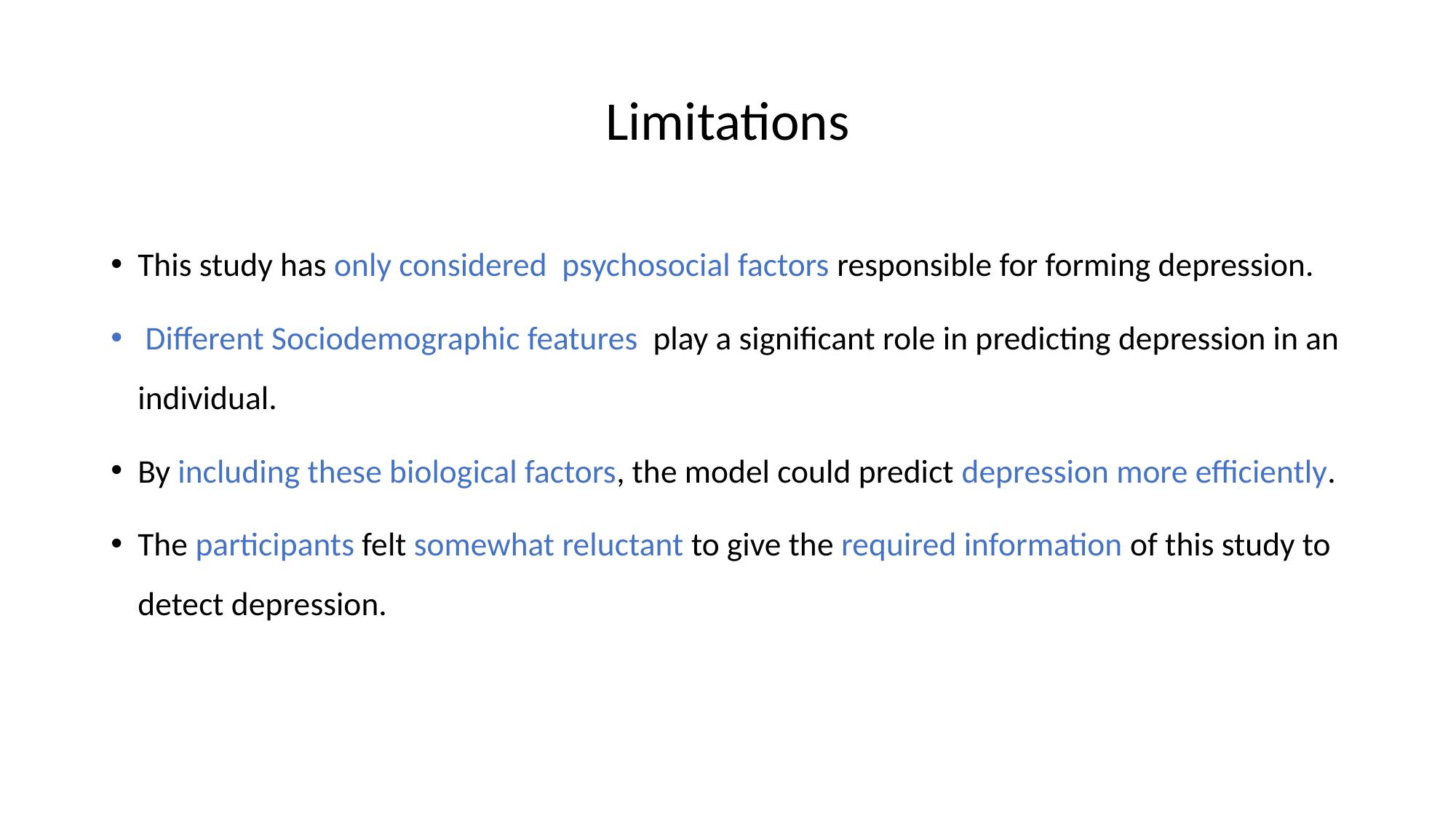

# Limitations
This study has only considered  psychosocial factors responsible for forming depression.
 Different Sociodemographic features  play a significant role in predicting depression in an individual.
By including these biological factors, the model could predict depression more efficiently.
The participants felt somewhat reluctant to give the required information of this study to detect depression.